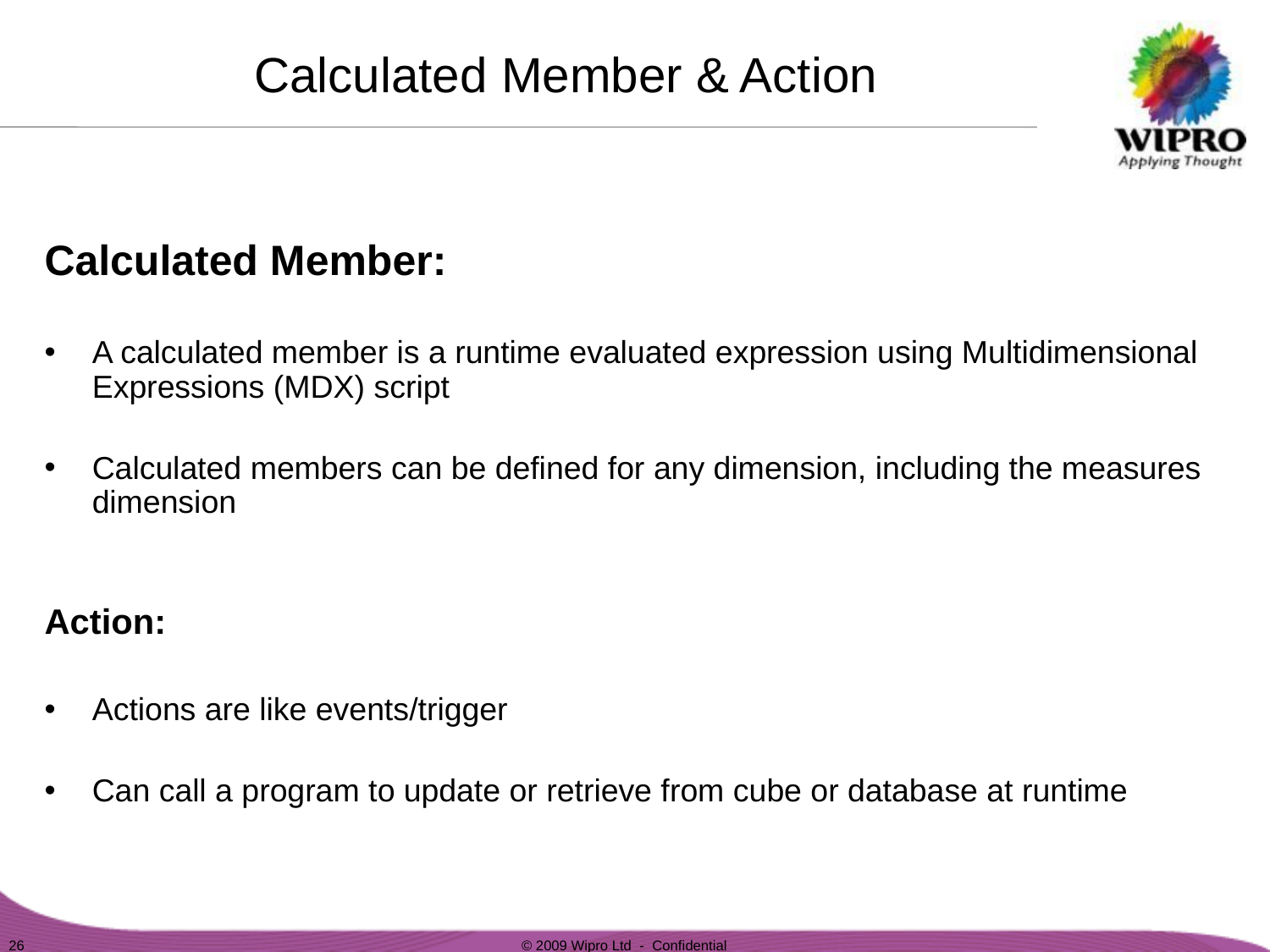

Calculated Member & Action
Calculated Member:

A calculated member is a runtime evaluated expression using Multidimensional Expressions (MDX) script

Calculated members can be defined for any dimension, including the measures dimension

Action:

Actions are like events/trigger

Can call a program to update or retrieve from cube or database at runtime